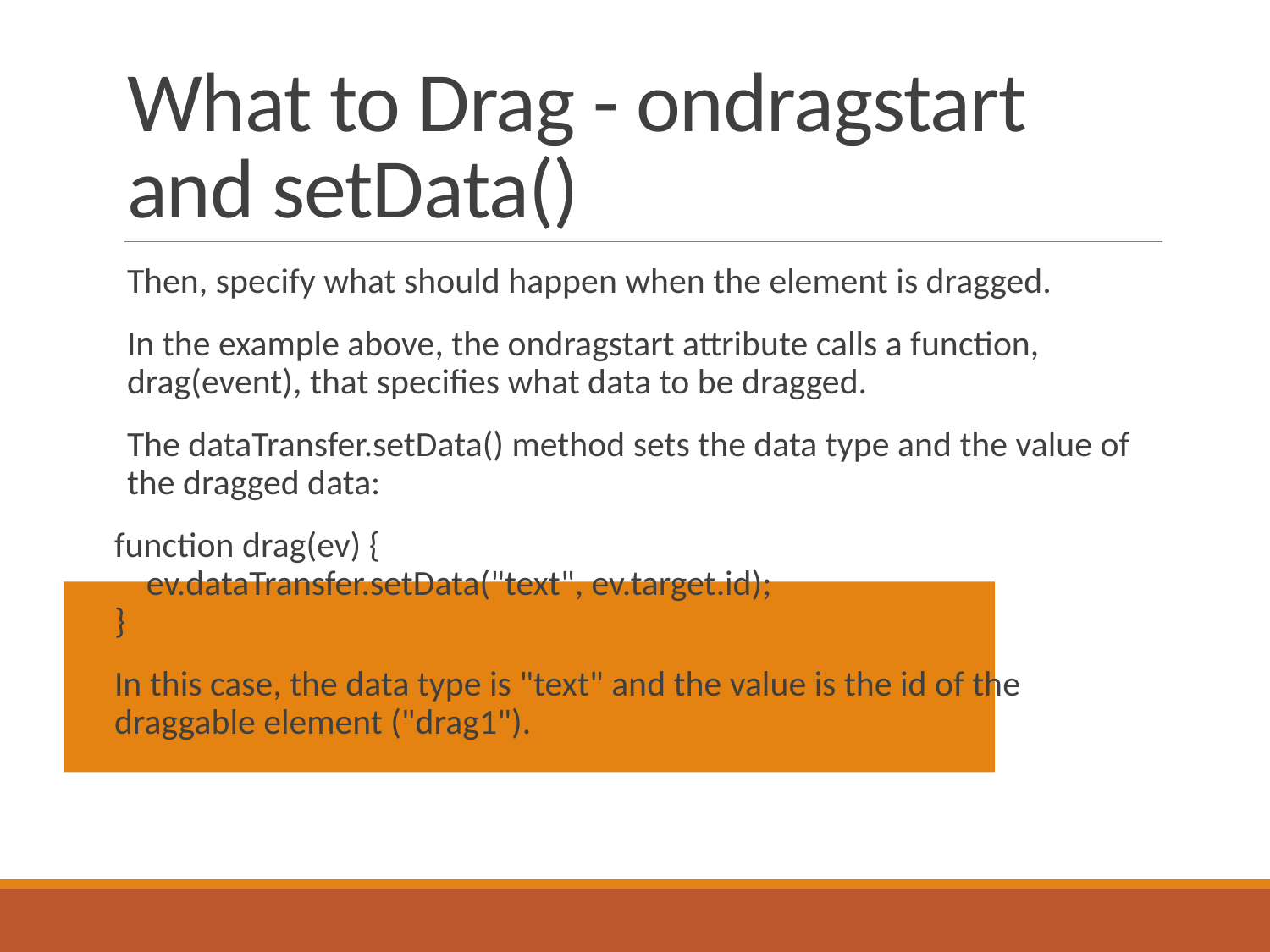

# What to Drag - ondragstart and setData()
Then, specify what should happen when the element is dragged.
In the example above, the ondragstart attribute calls a function, drag(event), that specifies what data to be dragged.
The dataTransfer.setData() method sets the data type and the value of the dragged data:
function drag(ev) {
    ev.dataTransfer.setData("text", ev.target.id);
}
In this case, the data type is "text" and the value is the id of the draggable element ("drag1").